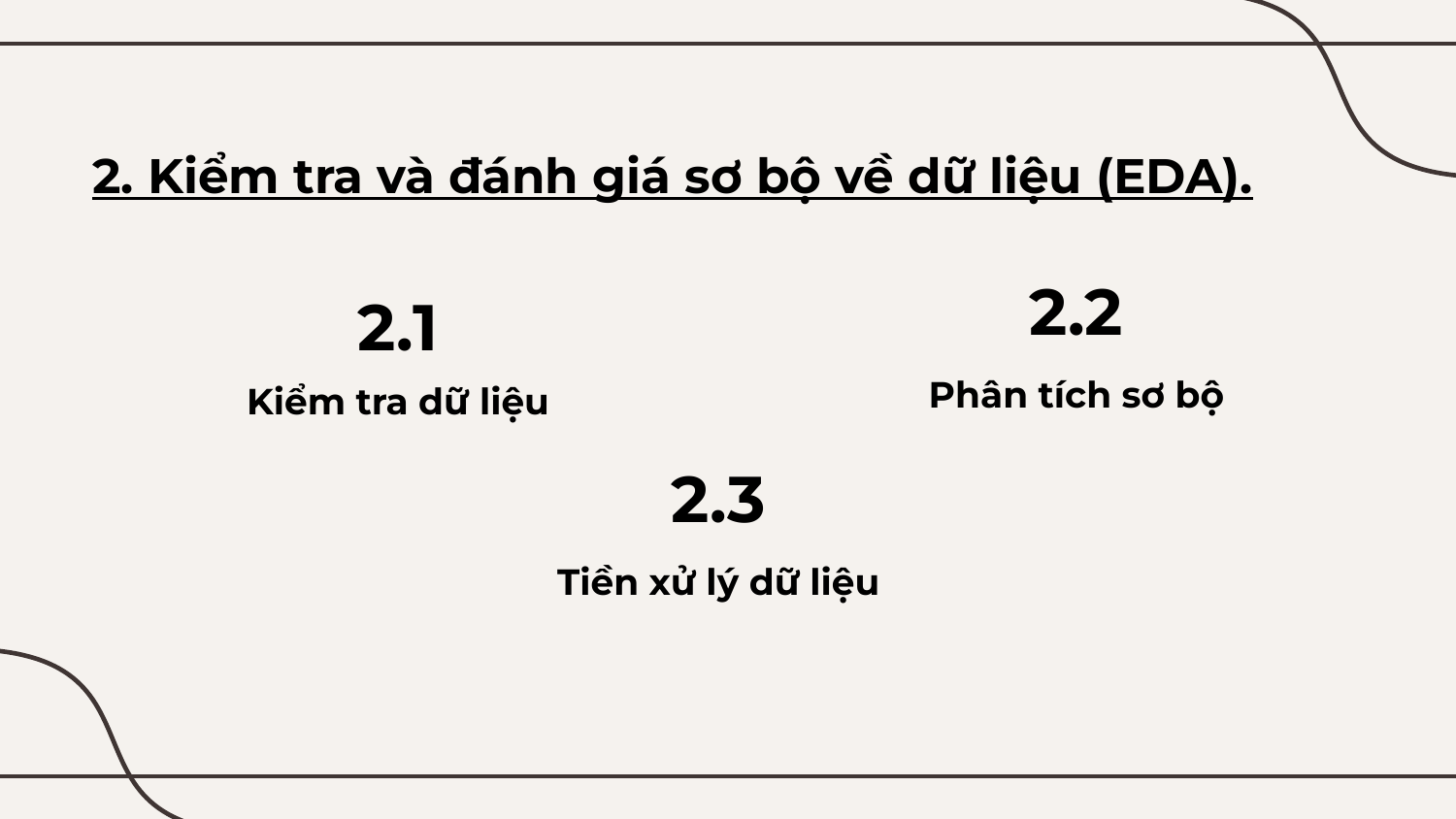

2. Kiểm tra và đánh giá sơ bộ về dữ liệu (EDA).
2.2
2.1
Phân tích sơ bộ
# Kiểm tra dữ liệu
2.3
Tiền xử lý dữ liệu